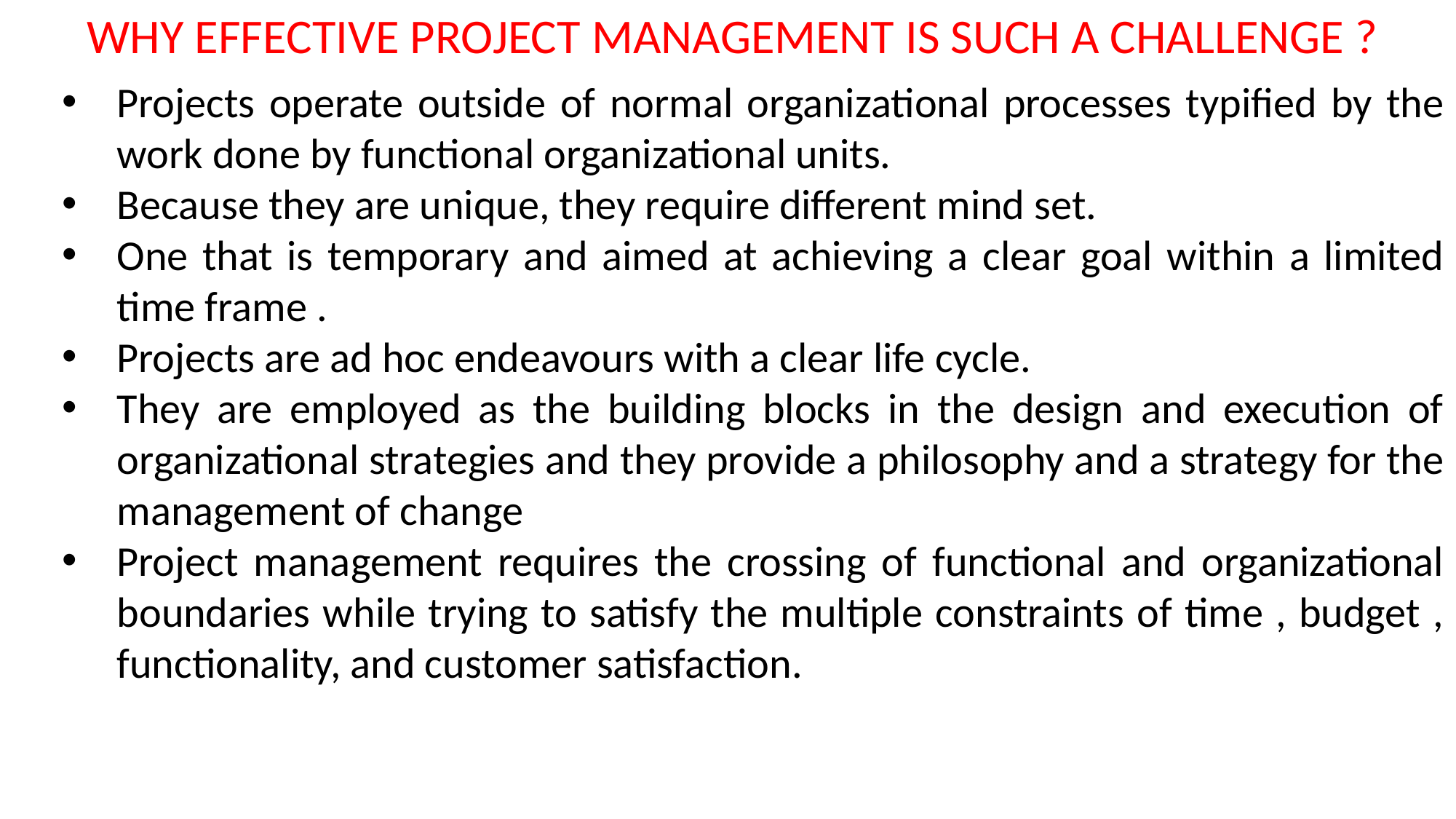

WHY EFFECTIVE PROJECT MANAGEMENT IS SUCH A CHALLENGE ?
Projects operate outside of normal organizational processes typified by the work done by functional organizational units.
Because they are unique, they require different mind set.
One that is temporary and aimed at achieving a clear goal within a limited time frame .
Projects are ad hoc endeavours with a clear life cycle.
They are employed as the building blocks in the design and execution of organizational strategies and they provide a philosophy and a strategy for the management of change
Project management requires the crossing of functional and organizational boundaries while trying to satisfy the multiple constraints of time , budget , functionality, and customer satisfaction.